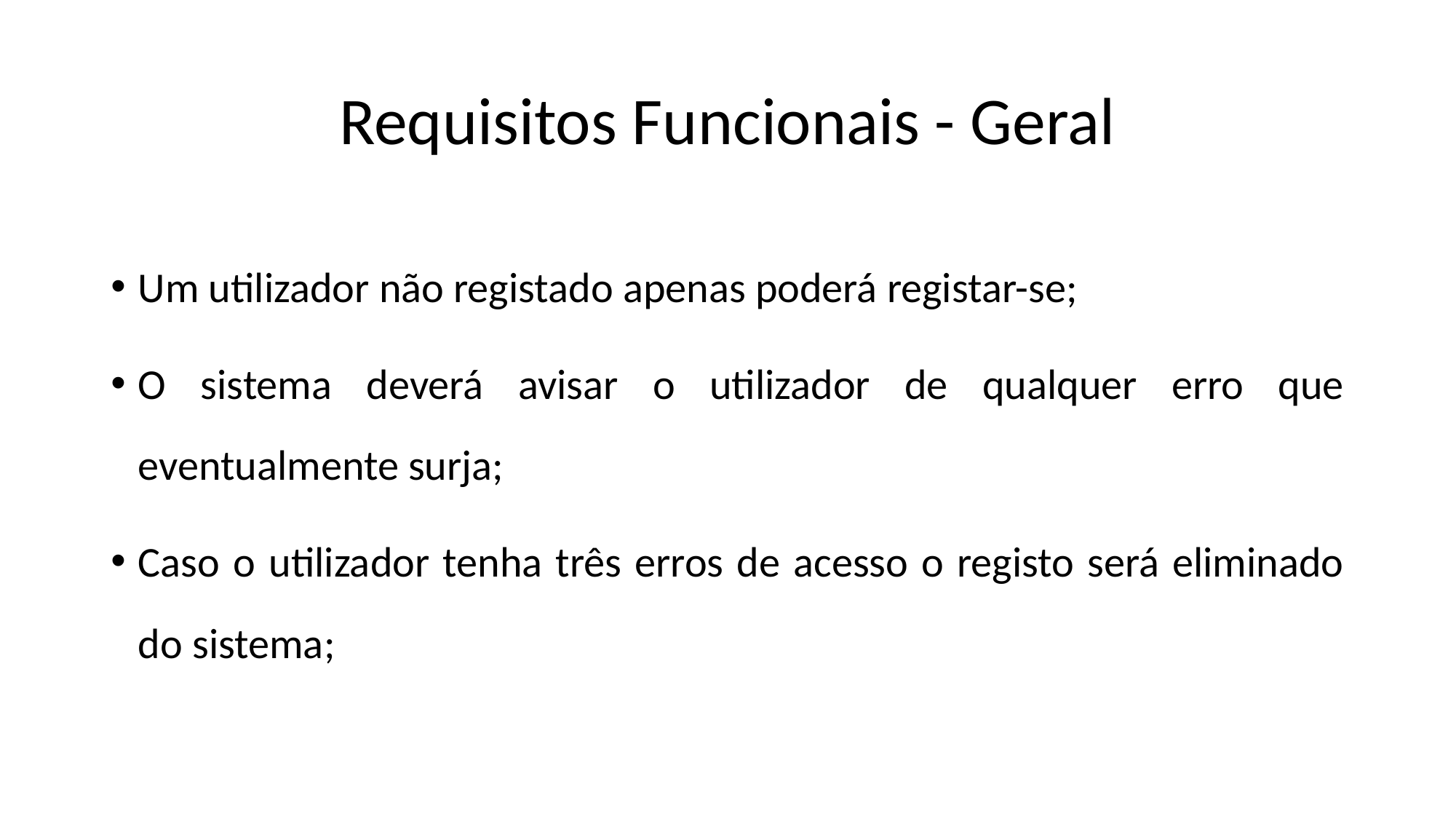

# Requisitos Funcionais - Geral
Um utilizador não registado apenas poderá registar-se;
O sistema deverá avisar o utilizador de qualquer erro que eventualmente surja;
Caso o utilizador tenha três erros de acesso o registo será eliminado do sistema;